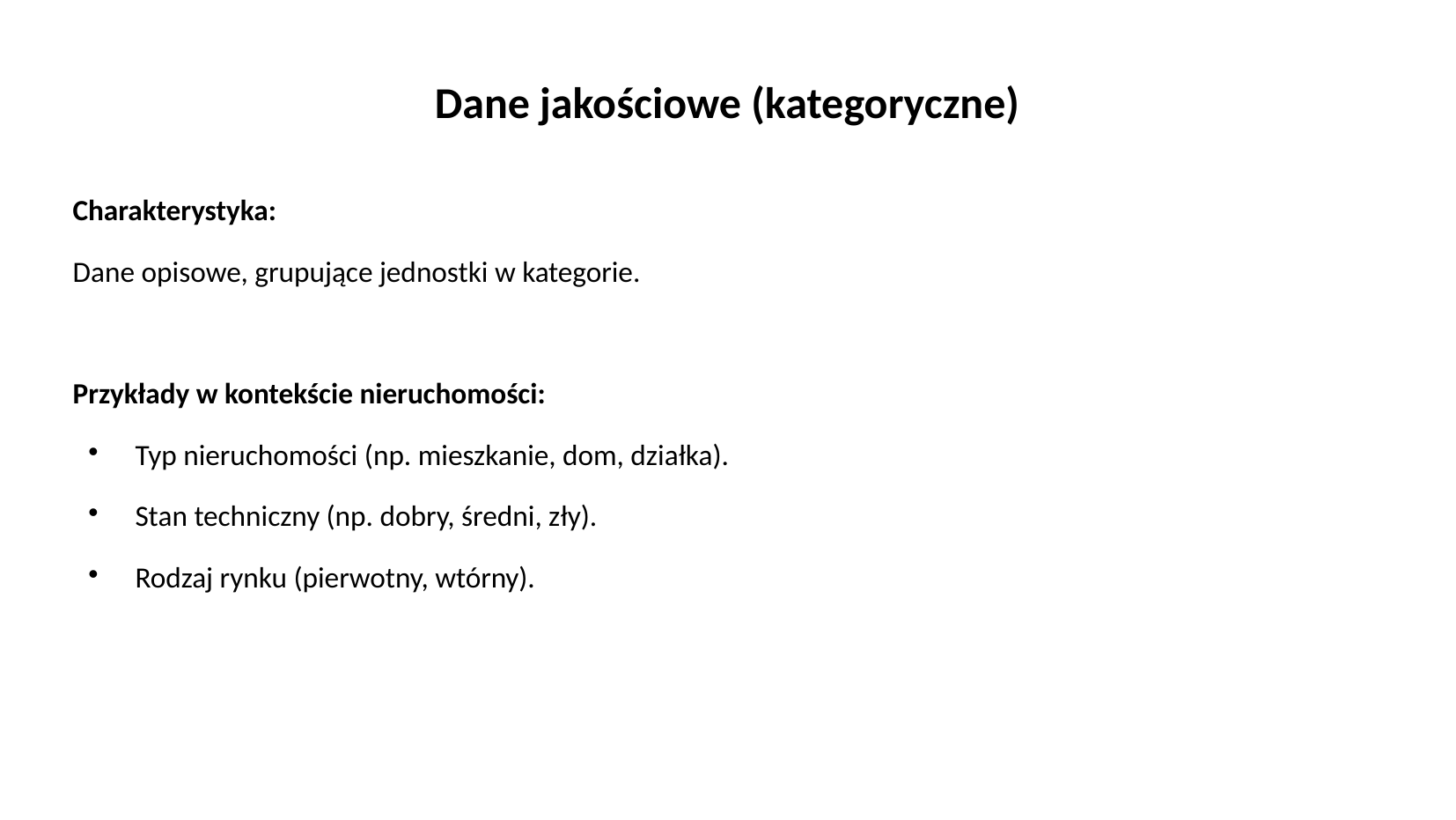

# Dane jakościowe (kategoryczne)
Charakterystyka:
Dane opisowe, grupujące jednostki w kategorie.

Przykłady w kontekście nieruchomości:
Typ nieruchomości (np. mieszkanie, dom, działka).
Stan techniczny (np. dobry, średni, zły).
Rodzaj rynku (pierwotny, wtórny).